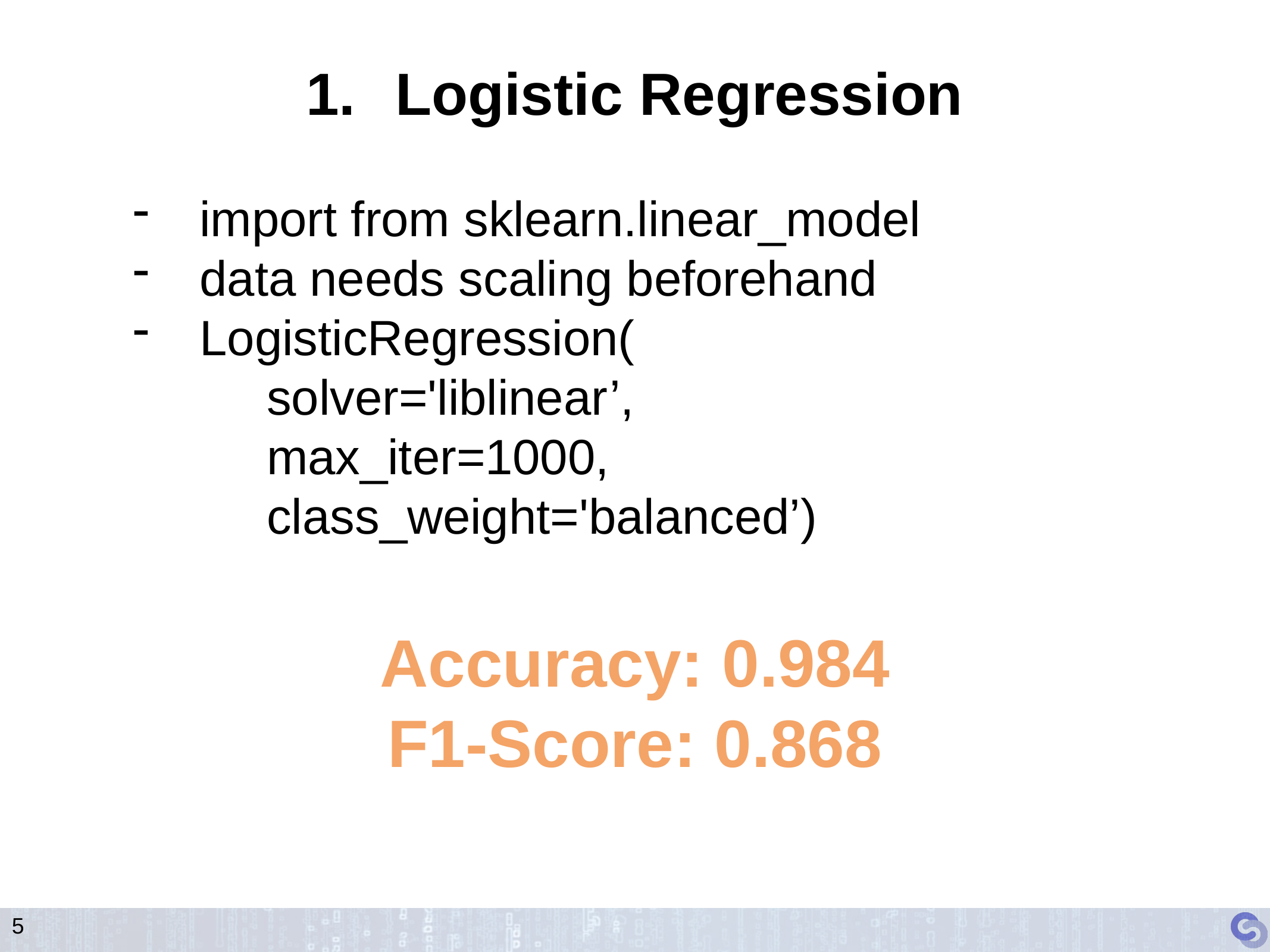

Logistic Regression

import from sklearn.linear_model
data needs scaling beforehand
LogisticRegression(
solver='liblinear’,
max_iter=1000,
class_weight='balanced’)

Accuracy: 0.984
F1-Score: 0.868
5